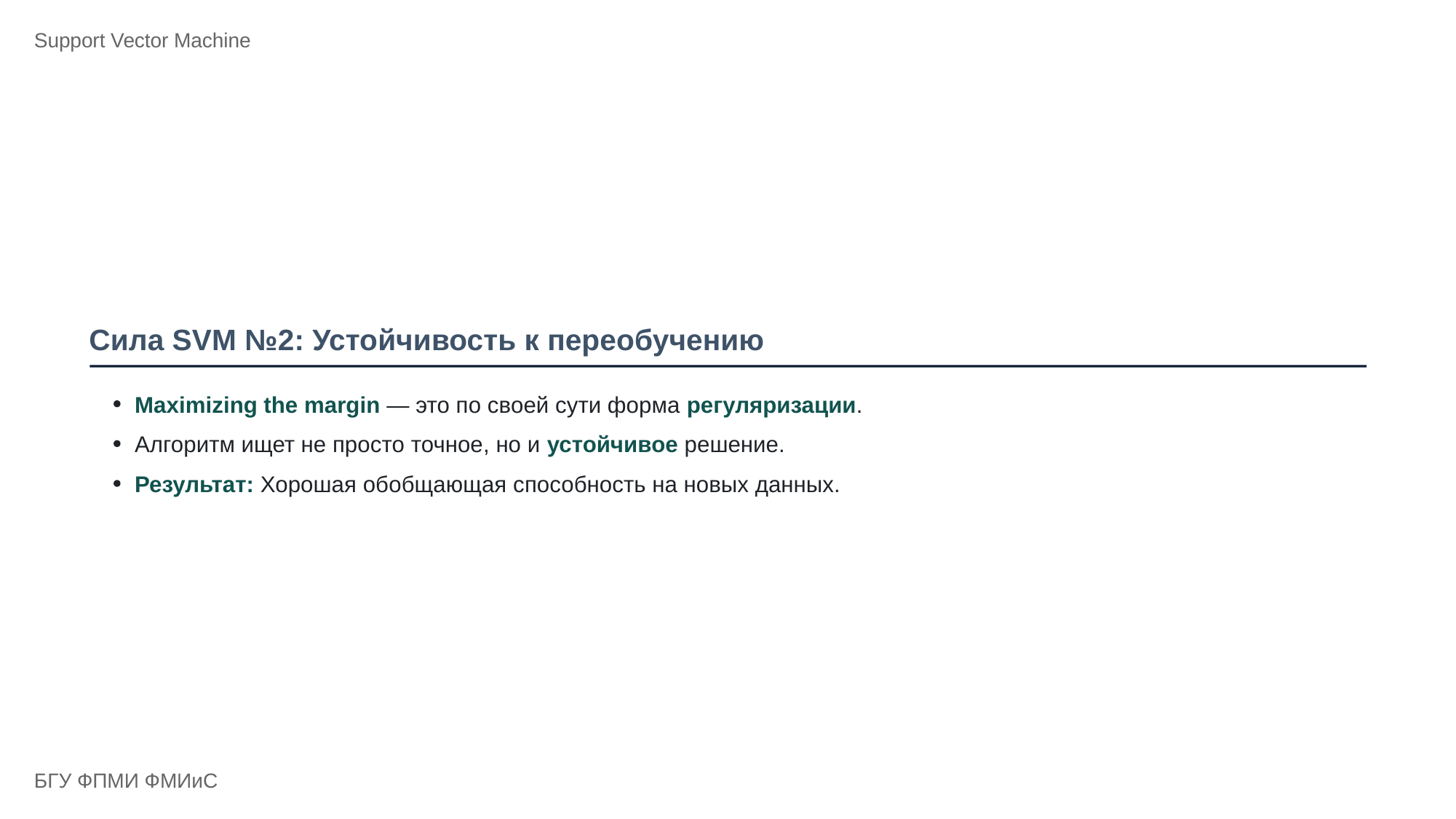

Support Vector Machine
Сила SVM №2: Устойчивость к переобучению

Maximizing the margin — это по своей сути форма регуляризации.

Алгоритм ищет не просто точное, но и устойчивое решение.

Результат: Хорошая обобщающая способность на новых данных.

БГУ ФПМИ ФМИиС